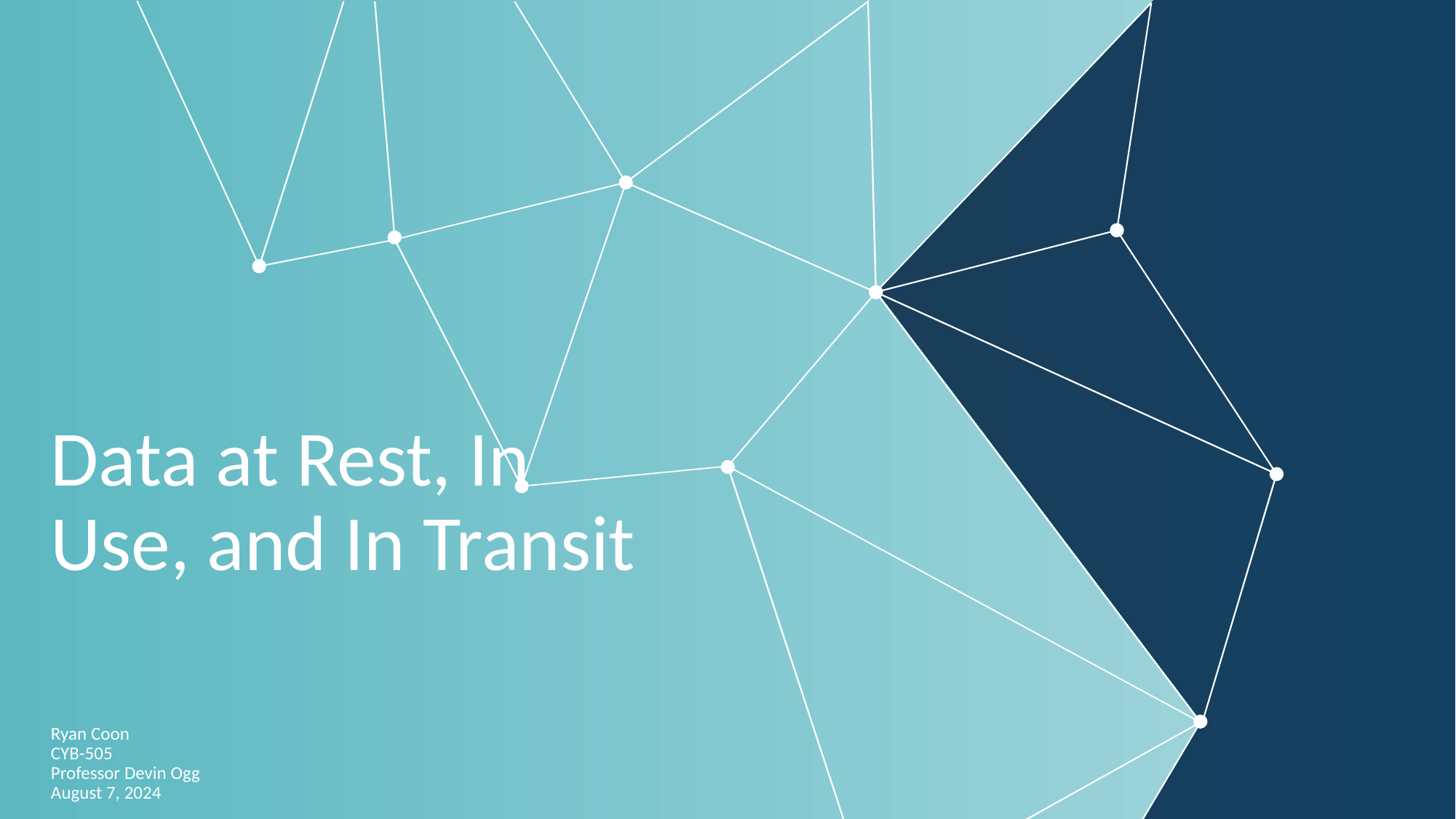

Data at Rest, In Use, and In Transit
# Ryan Coon CYB-505 Professor Devin Ogg August 7, 2024